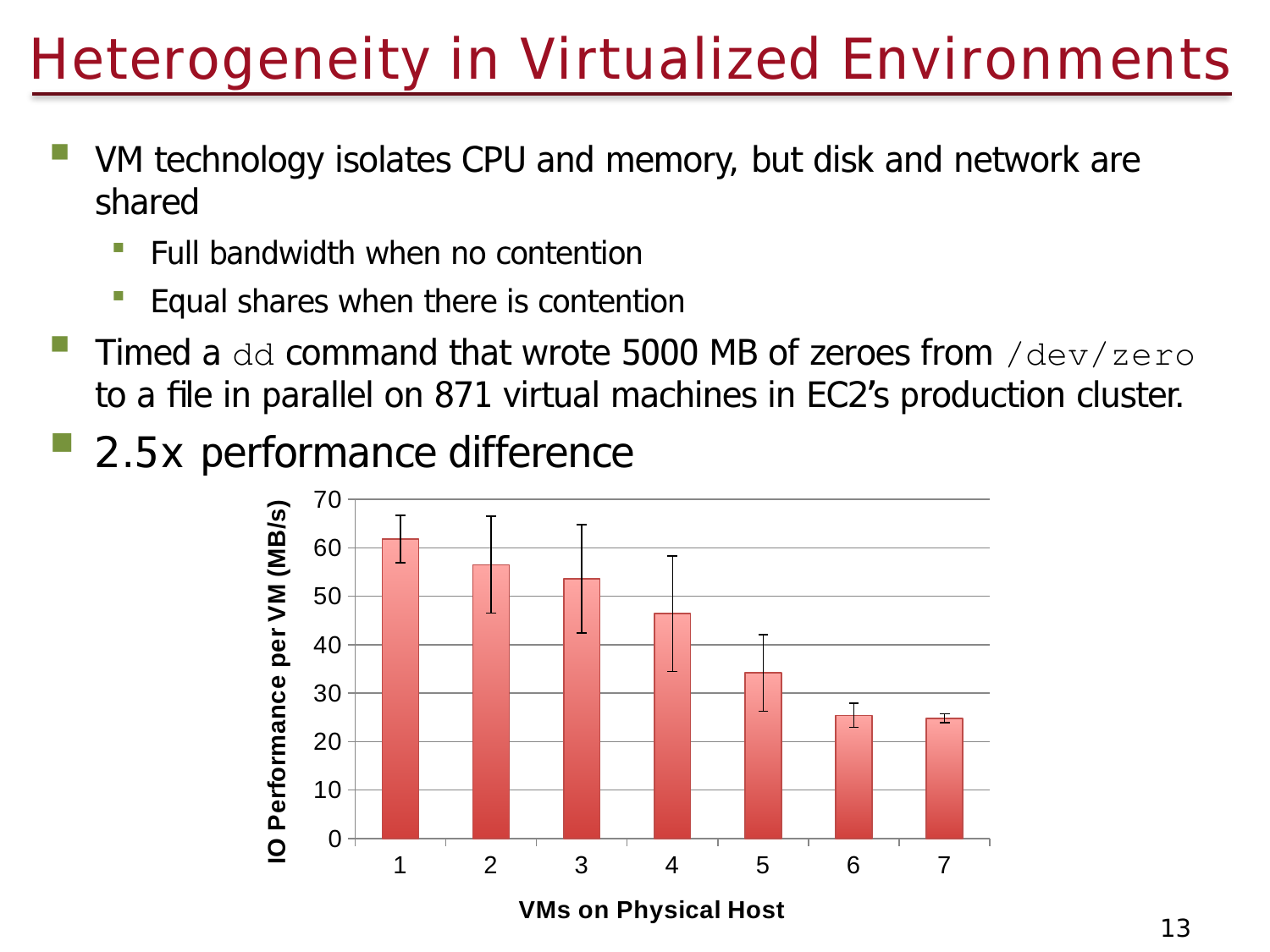

# Heterogeneity in Virtualized Environments
VM technology isolates CPU and memory, but disk and network are shared
Full bandwidth when no contention
Equal shares when there is contention
Timed a dd command that wrote 5000 MB of zeroes from /dev/zero to a file in parallel on 871 virtual machines in EC2’s production cluster.
2.5x performance difference

### Chart

| Category | Write Performance / VM |
|---|---|
13